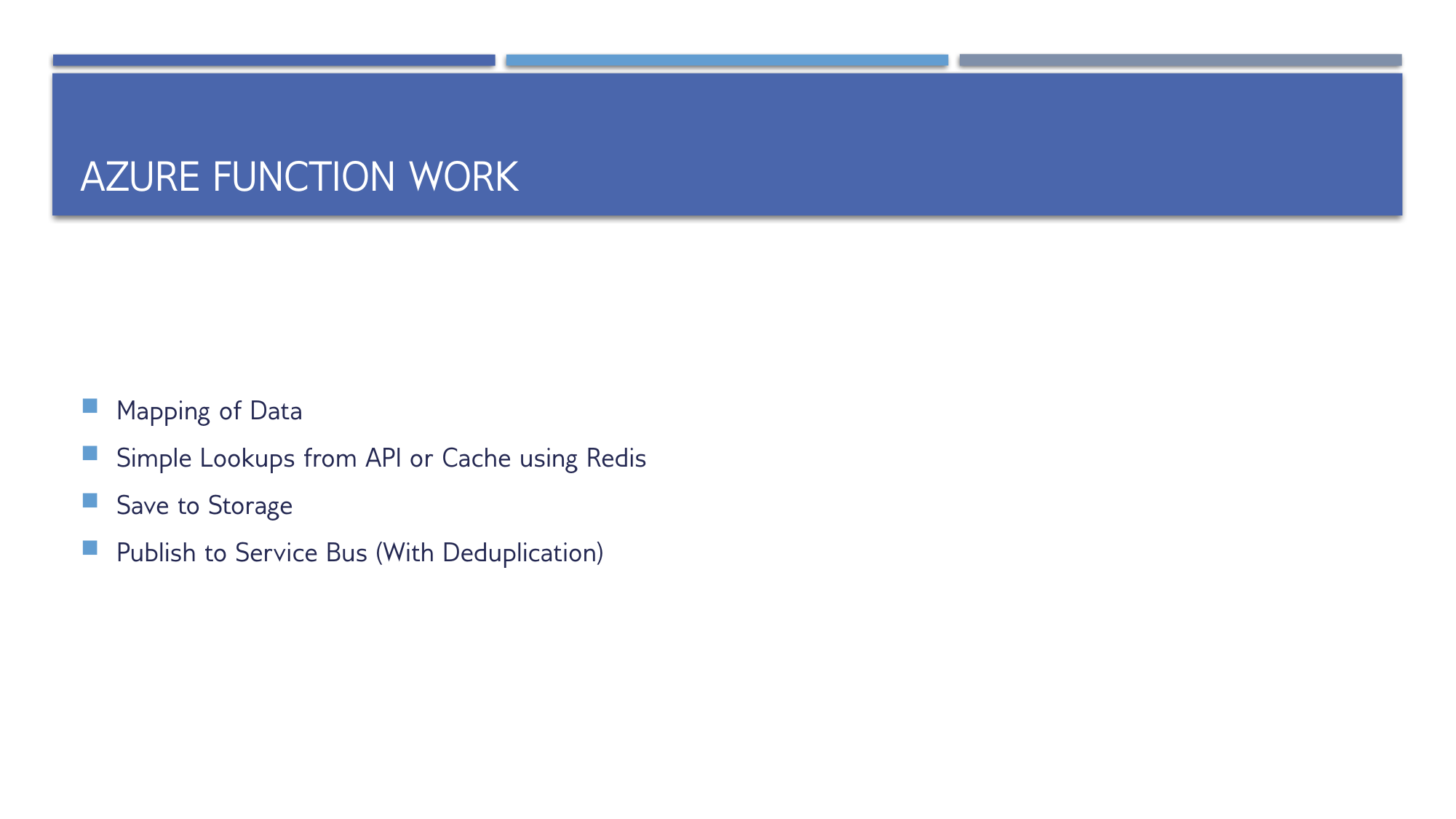

# Azure Function Work
Mapping of Data
Simple Lookups from API or Cache using Redis
Save to Storage
Publish to Service Bus (With Deduplication)